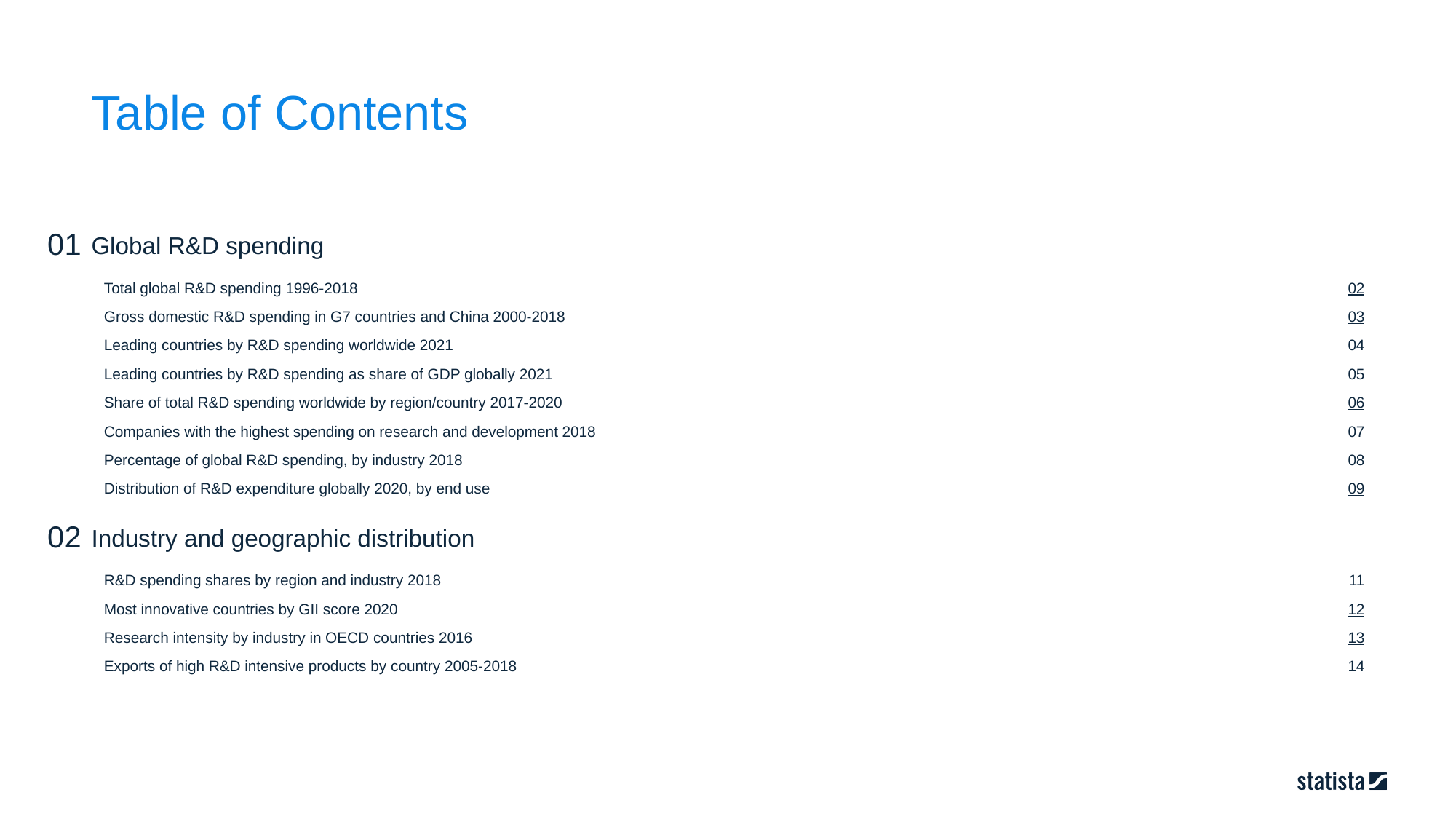

Table of Contents
01
Global R&D spending
02
Total global R&D spending 1996-2018
03
Gross domestic R&D spending in G7 countries and China 2000-2018
04
Leading countries by R&D spending worldwide 2021
05
Leading countries by R&D spending as share of GDP globally 2021
06
Share of total R&D spending worldwide by region/country 2017-2020
07
Companies with the highest spending on research and development 2018
08
Percentage of global R&D spending, by industry 2018
09
Distribution of R&D expenditure globally 2020, by end use
Industry and geographic distribution
02
11
R&D spending shares by region and industry 2018
12
Most innovative countries by GII score 2020
13
Research intensity by industry in OECD countries 2016
14
Exports of high R&D intensive products by country 2005-2018